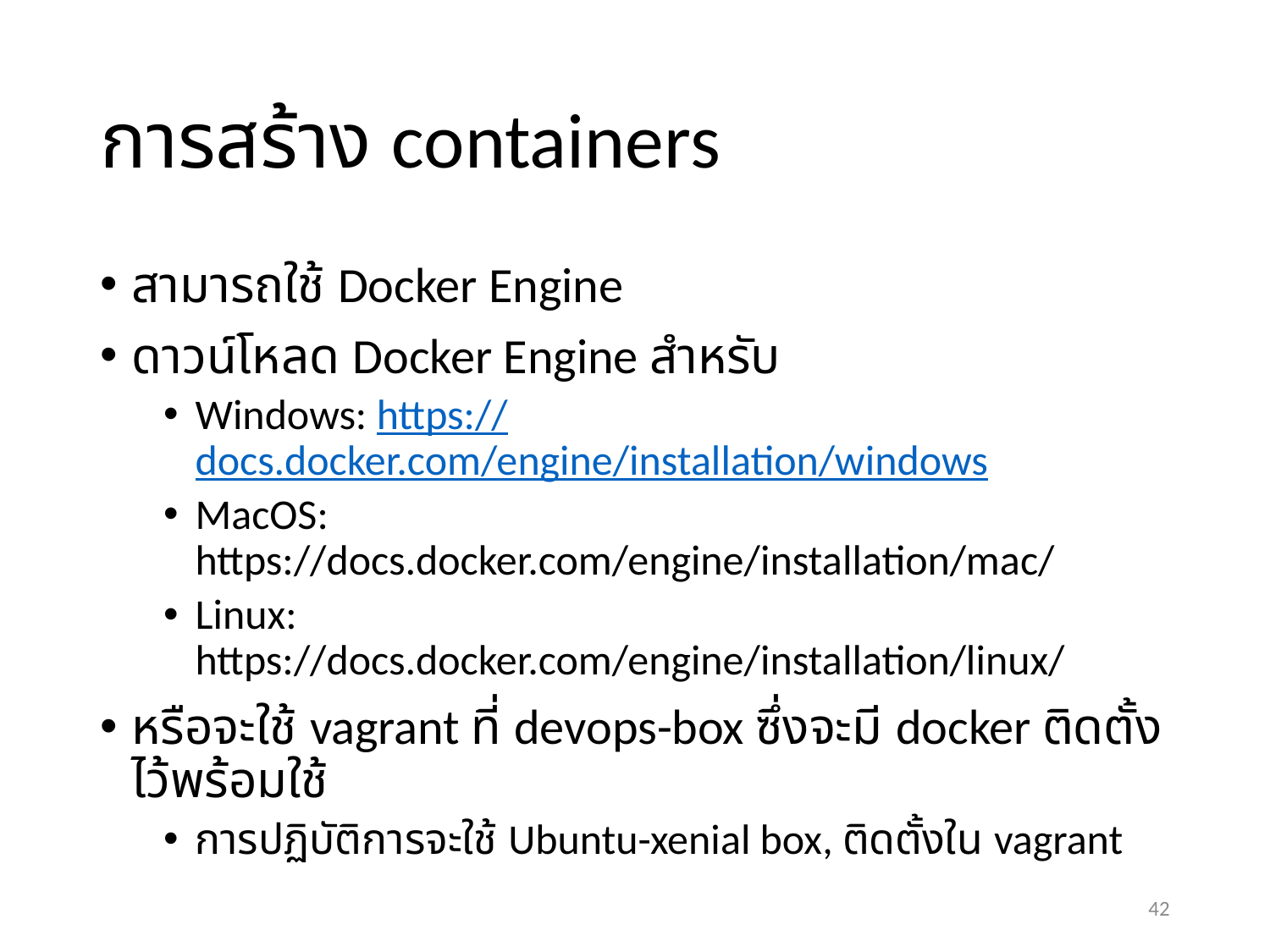

# การสร้าง containers
สามารถใช้ Docker Engine
ดาวน์โหลด Docker Engine สำหรับ
Windows: https://docs.docker.com/engine/installation/windows
MacOS: https://docs.docker.com/engine/installation/mac/
Linux: https://docs.docker.com/engine/installation/linux/
หรือจะใช้ vagrant ที่ devops-box ซึ่งจะมี docker ติดตั้งไว้พร้อมใช้
การปฏิบัติการจะใช้ Ubuntu-xenial box, ติดตั้งใน vagrant
42